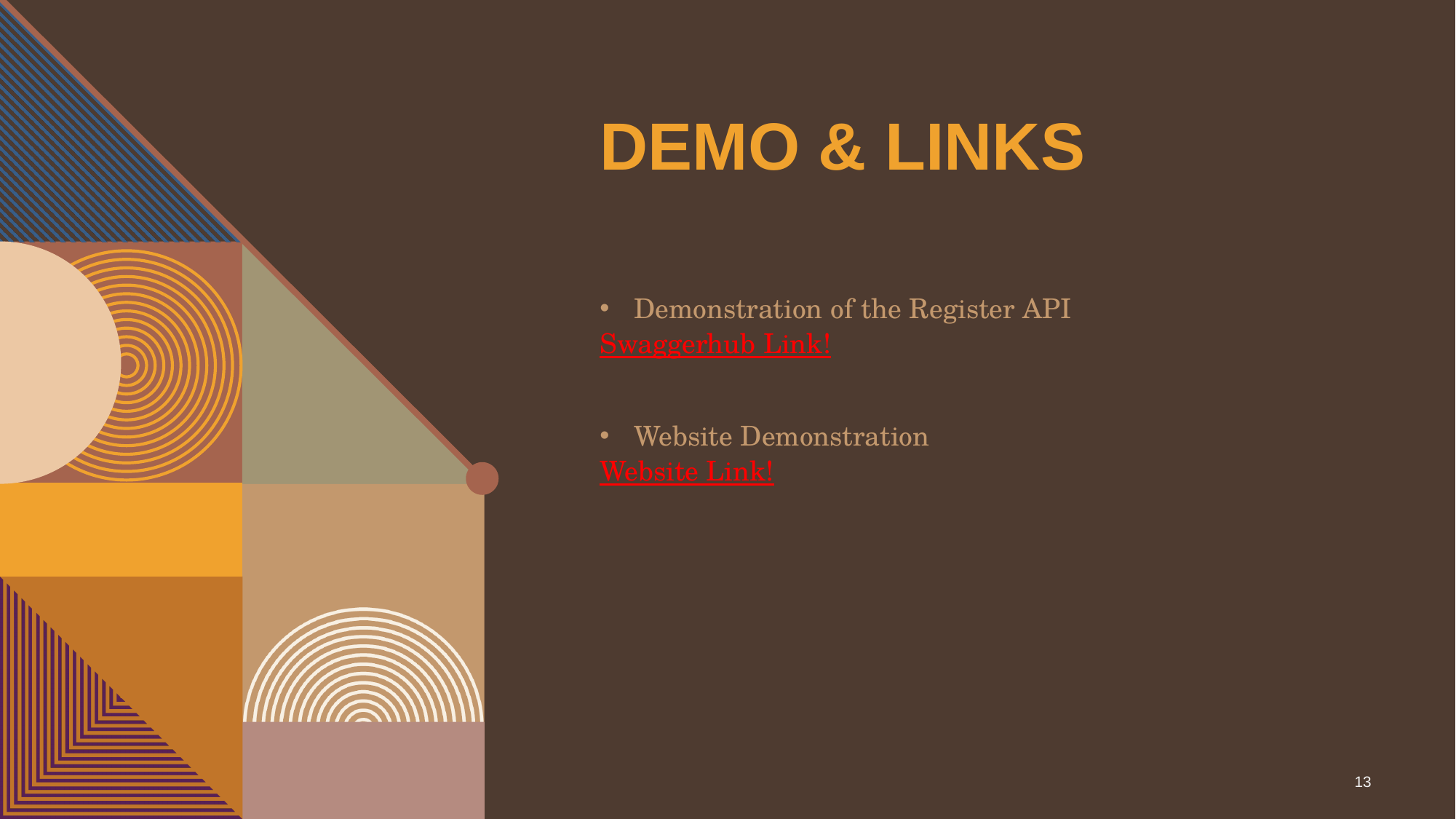

# Demo & Links
Demonstration of the Register API
Swaggerhub Link!

Website Demonstration
Website Link!

13